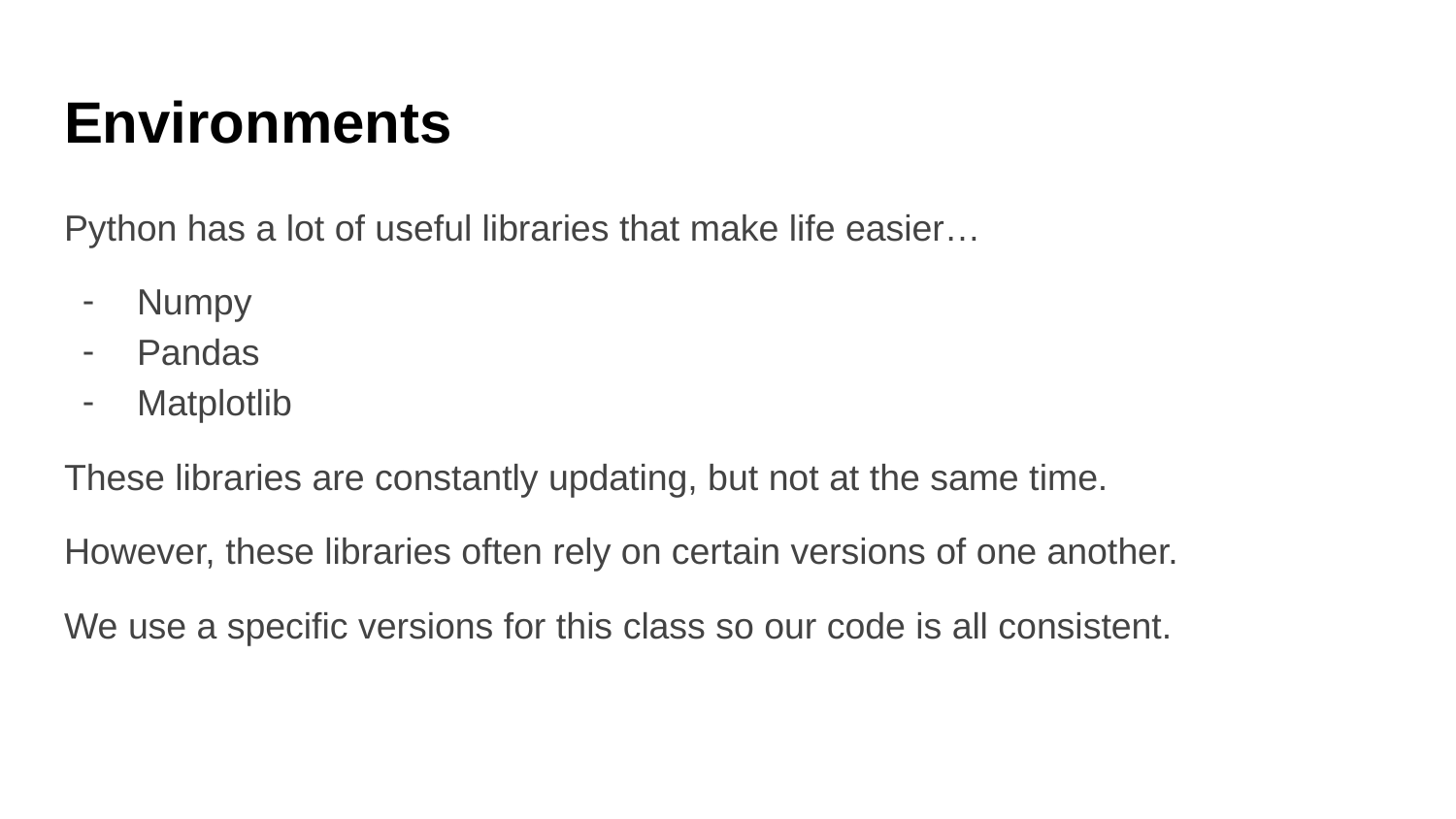

# Environments
Python has a lot of useful libraries that make life easier…
Numpy
Pandas
Matplotlib
These libraries are constantly updating, but not at the same time.
However, these libraries often rely on certain versions of one another.
We use a specific versions for this class so our code is all consistent.